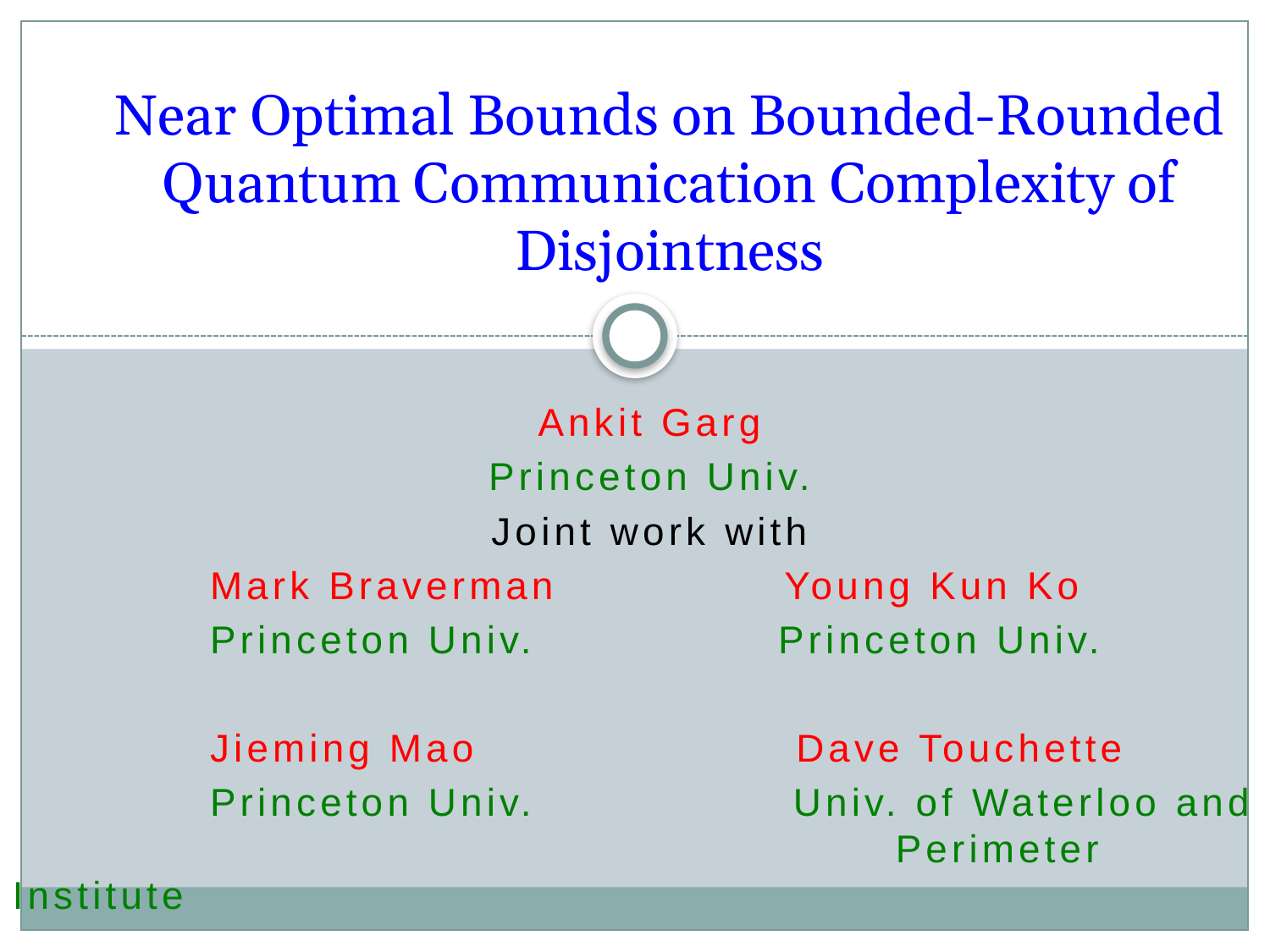

# Near Optimal Bounds on Bounded-Rounded Quantum Communication Complexity of Disjointness
Ankit Garg
Princeton Univ.
Joint work with
             Mark Braverman               Young Kun Ko
             Princeton Univ.                Princeton Univ.

             Jieming Mao                     Dave Touchette
             Princeton Univ.                 Univ. of Waterloo and               					        Perimeter Institute